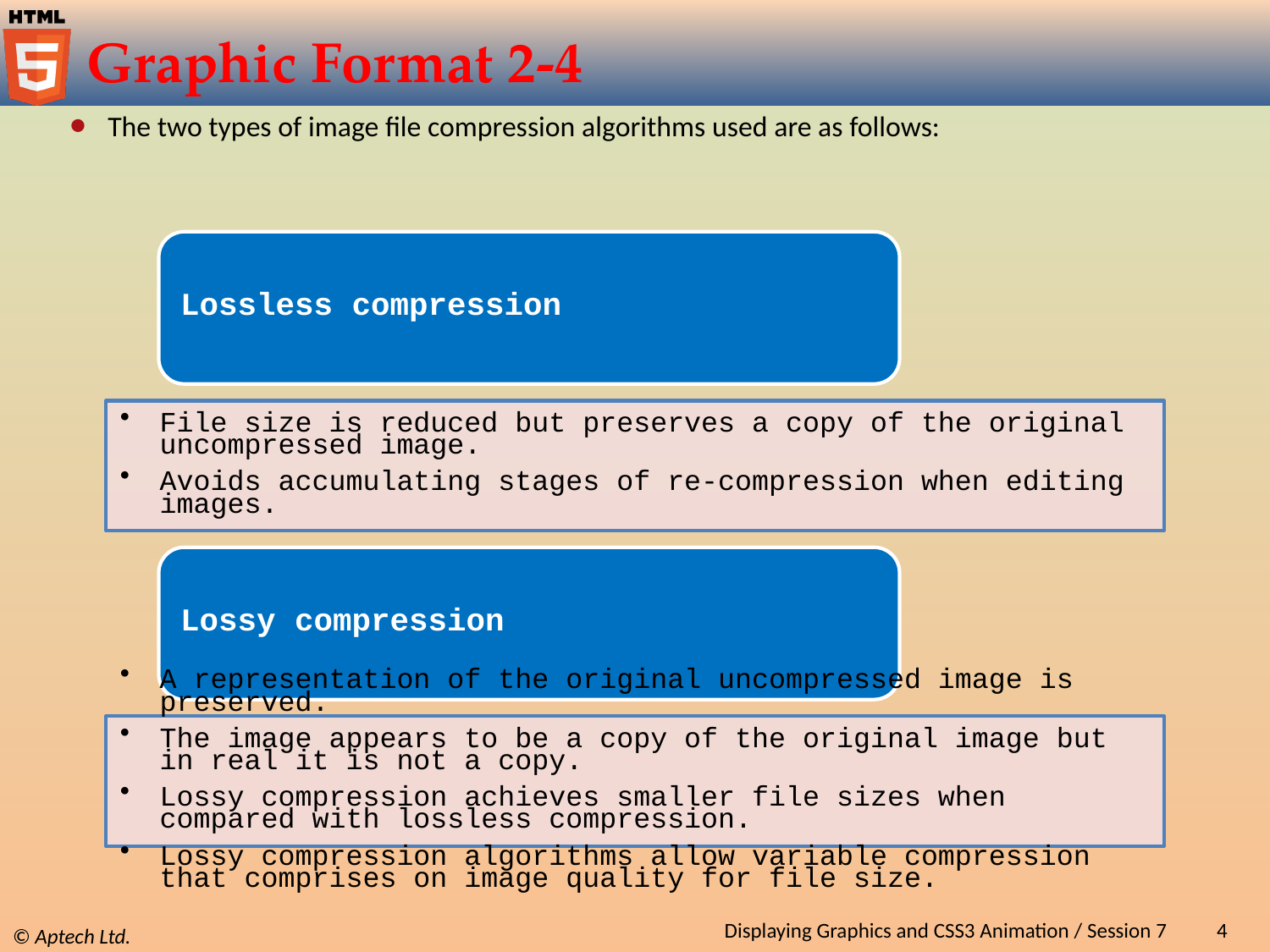

# Graphic Format 2-4
The two types of image file compression algorithms used are as follows:
Lossless compression
Lossy compression
File size is reduced but preserves a copy of the original uncompressed image.
A representation of the original uncompressed image is preserved.
Avoids accumulating stages of re-compression when editing images.
The image appears to be a copy of the original image but in real it is not a copy.
Lossy compression achieves smaller file sizes when compared with lossless compression.
Lossy compression algorithms allow variable compression that comprises on image quality for file size.
Displaying Graphics and CSS3 Animation / Session 7
4